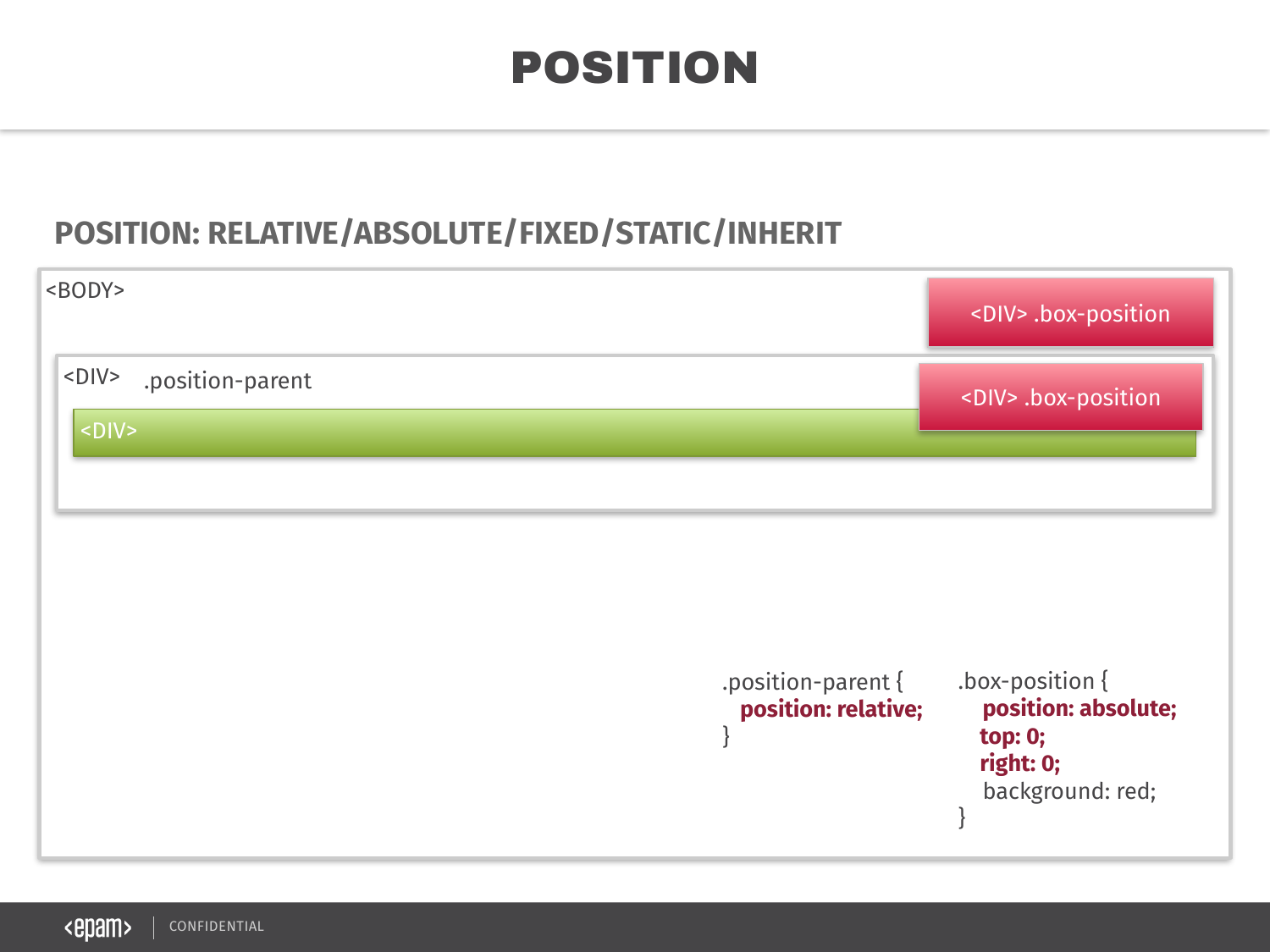

POSITION
POSITION: RELATIVE/ABSOLUTE/FIXED/STATIC/INHERIT

<BODY>

<DIV> .box-position

<DIV>
.position-parent

<DIV> .box-position

<DIV>
.box-position {
    position: absolute;
    top: 0;
    right: 0;
    background: red;
}
.position-parent {
   position: relative;
}
34